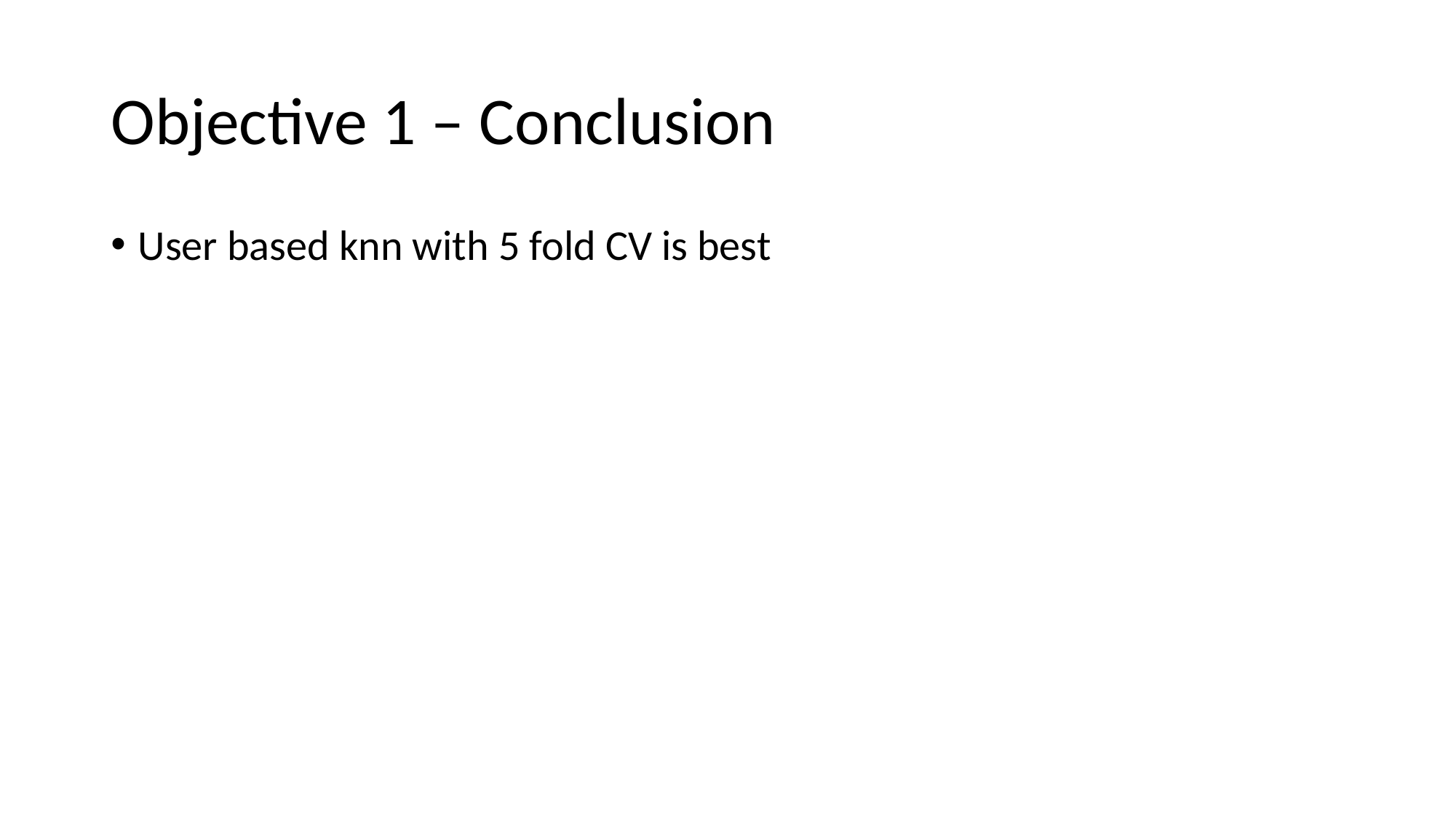

# Objective 1 – Conclusion
User based knn with 5 fold CV is best